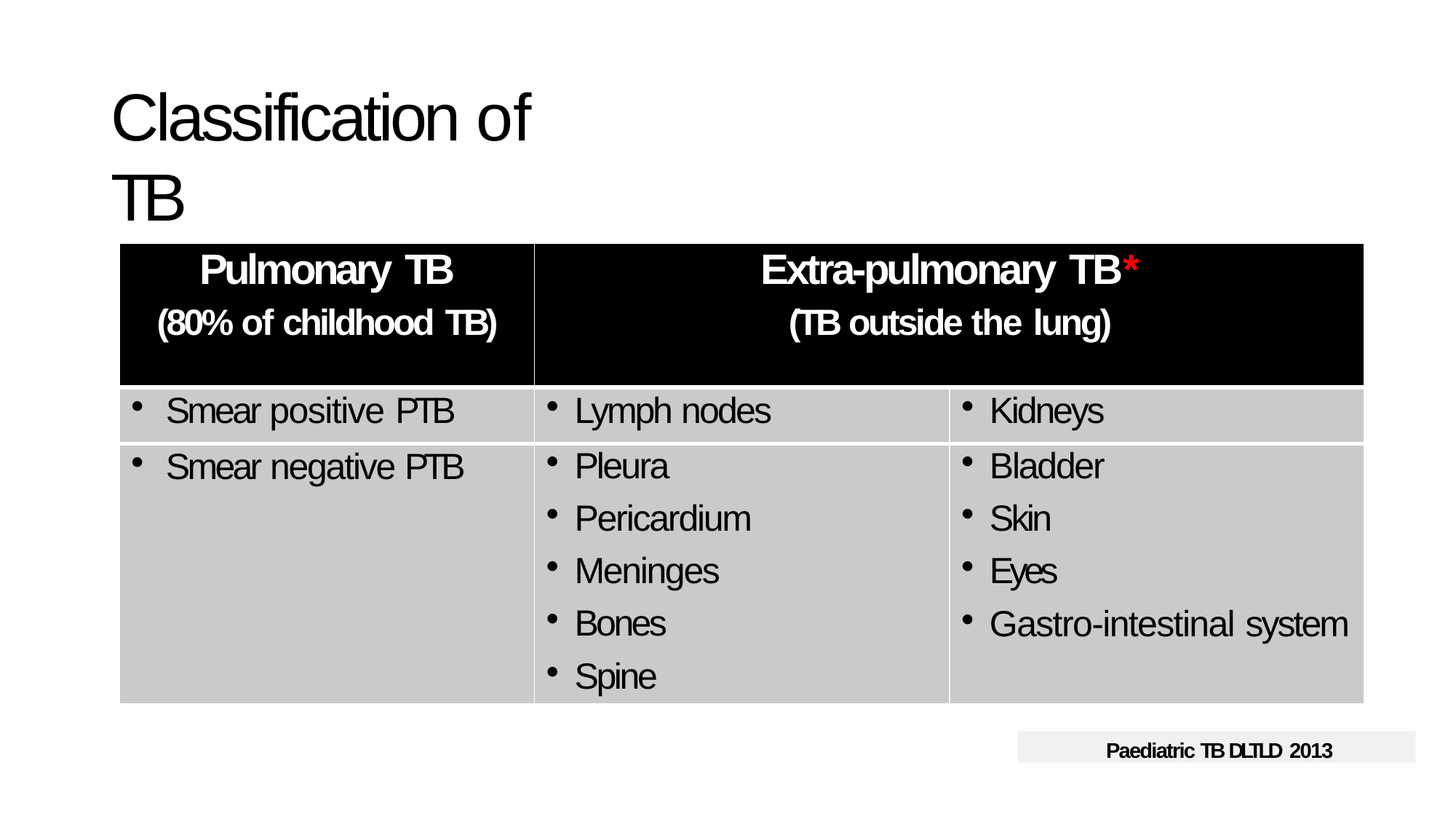

# Classification of TB
| Pulmonary TB (80% of childhood TB) | Extra-pulmonary TB\* (TB outside the lung) |  |
| --- | --- | --- |
| Smear positive PTB | Lymph nodes | Kidneys |
| Smear negative PTB | Pleura | Bladder |
|  | Pericardium | Skin |
|  | Meninges | Eyes |
|  | Bones | Gastro-intestinal system |
|  | Spine |  |
Paediatric TB DLTLD 2013